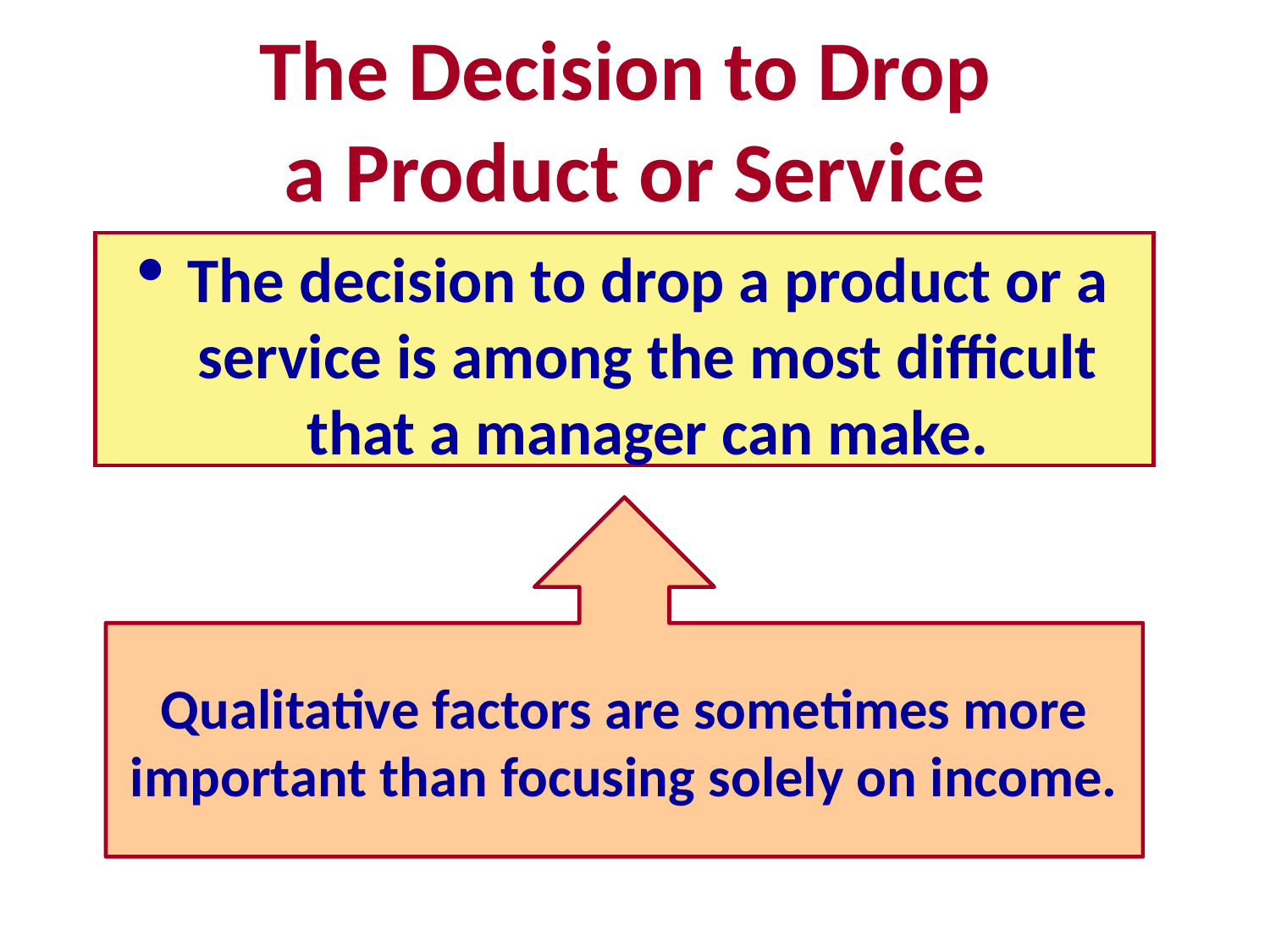

# The Decision to Drop a Product or Service
The decision to drop a product or a service is among the most difficult that a manager can make.
Qualitative factors are sometimes more
important than focusing solely on income.